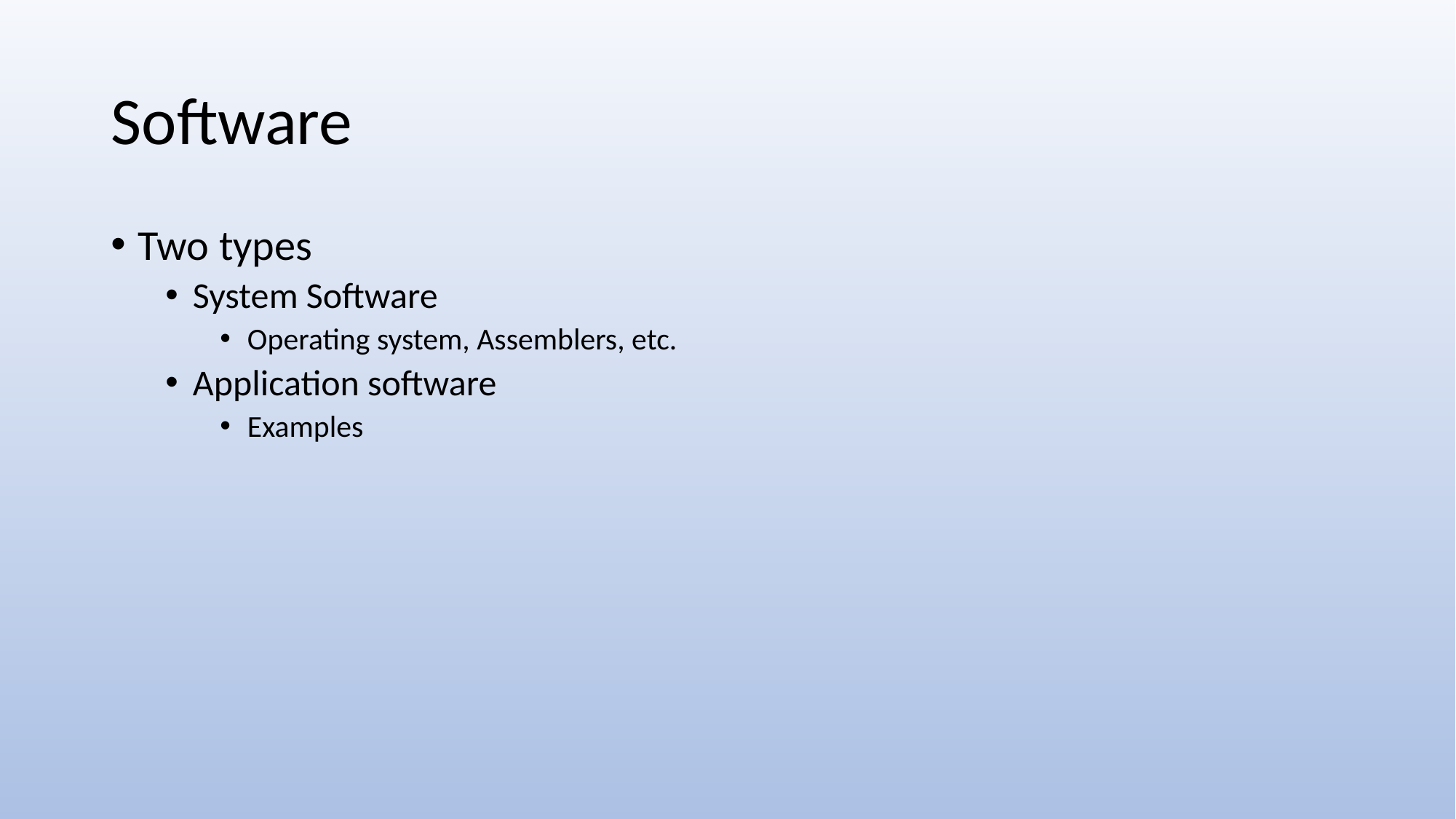

# Software
Two types
System Software
Operating system, Assemblers, etc.
Application software
Examples